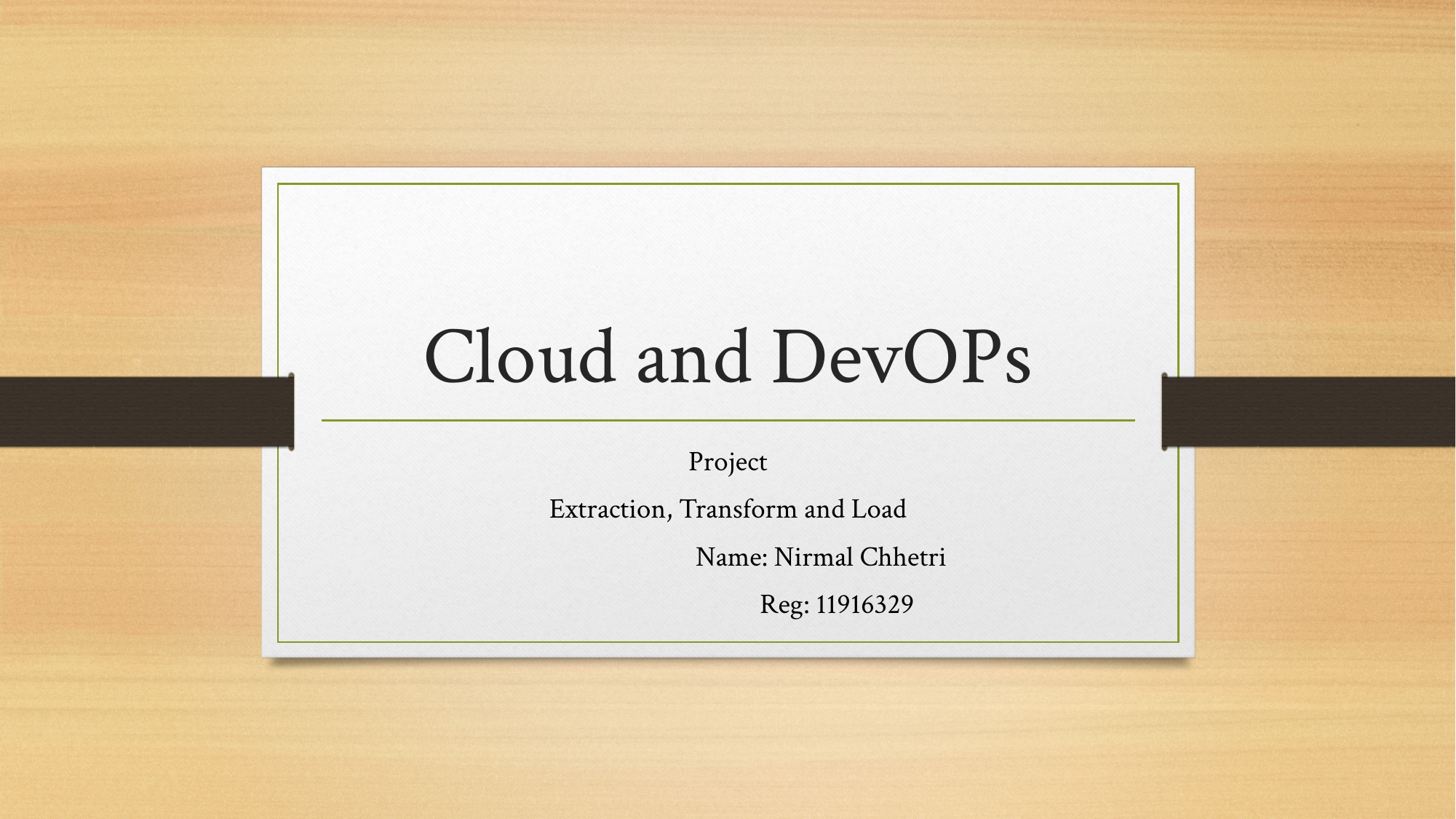

# Cloud and DevOPs
Project
Extraction, Transform and Load
					              Name: Nirmal Chhetri
			                   Reg: 11916329